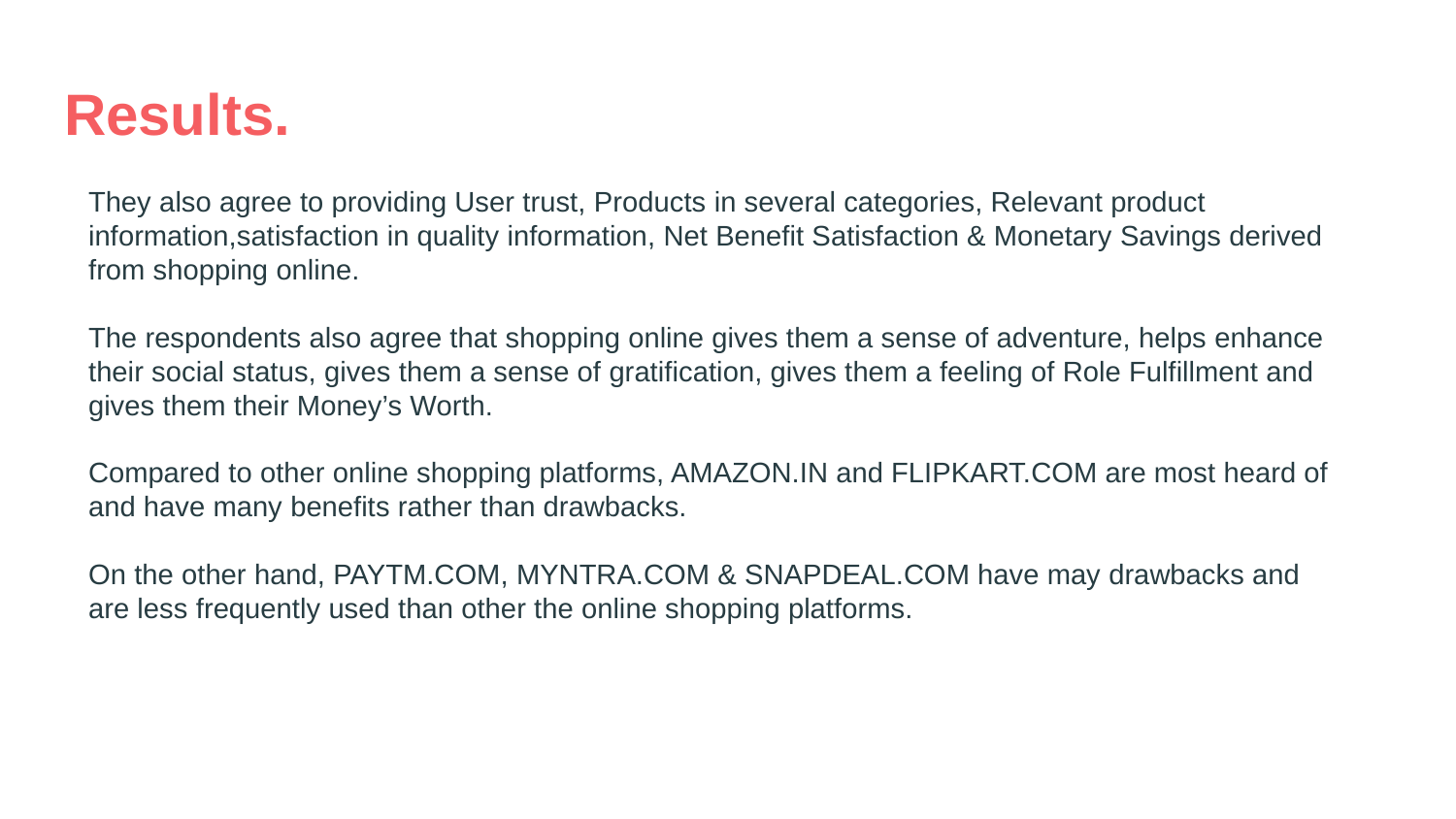

# Results.
They also agree to providing User trust, Products in several categories, Relevant product information,satisfaction in quality information, Net Benefit Satisfaction & Monetary Savings derived from shopping online.

The respondents also agree that shopping online gives them a sense of adventure, helps enhance their social status, gives them a sense of gratification, gives them a feeling of Role Fulfillment and gives them their Money’s Worth.

Compared to other online shopping platforms, AMAZON.IN and FLIPKART.COM are most heard of and have many benefits rather than drawbacks.

On the other hand, PAYTM.COM, MYNTRA.COM & SNAPDEAL.COM have may drawbacks and are less frequently used than other the online shopping platforms.